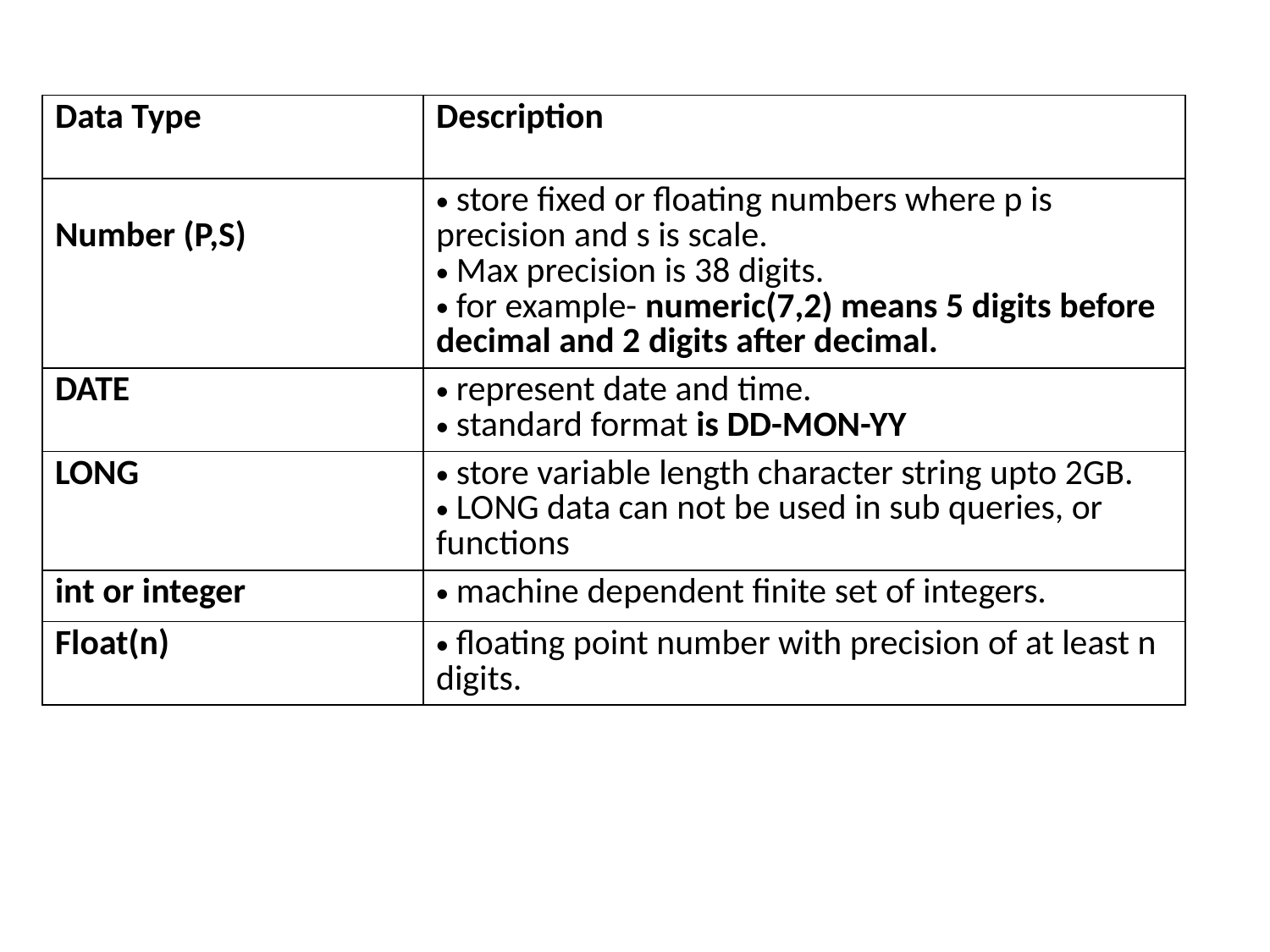

| Data Type | Description |
| --- | --- |
| Number (P,S) | store fixed or floating numbers where p is precision and s is scale. Max precision is 38 digits. for example- numeric(7,2) means 5 digits before decimal and 2 digits after decimal. |
| DATE | represent date and time. standard format is DD-MON-YY |
| LONG | store variable length character string upto 2GB. LONG data can not be used in sub queries, or functions |
| int or integer | machine dependent finite set of integers. |
| Float(n) | floating point number with precision of at least n digits. |